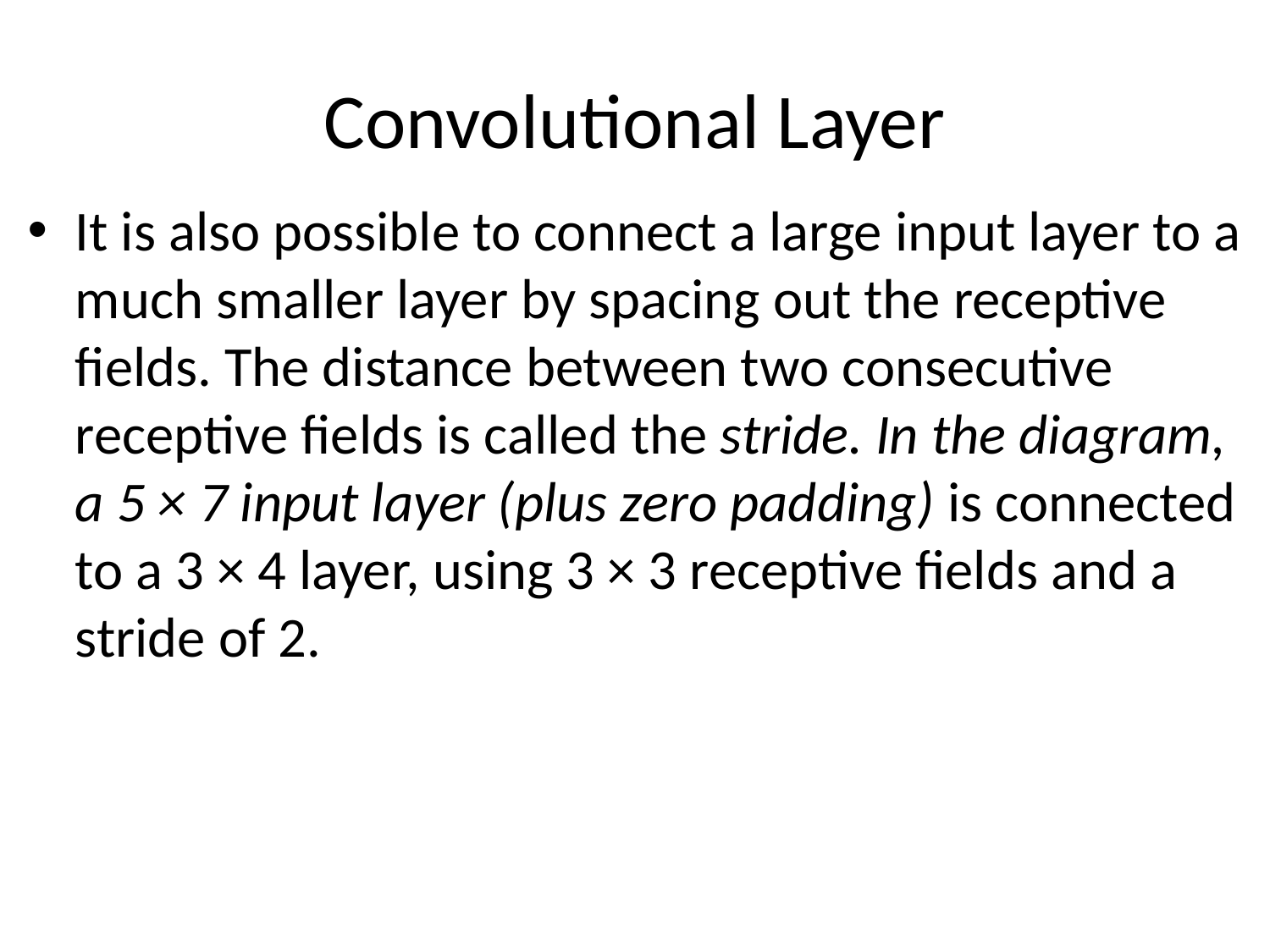

# Convolutional Layer
It is also possible to connect a large input layer to a much smaller layer by spacing out the receptive fields. The distance between two consecutive receptive fields is called the stride. In the diagram, a 5 × 7 input layer (plus zero padding) is connected to a 3 × 4 layer, using 3 × 3 receptive fields and a stride of 2.